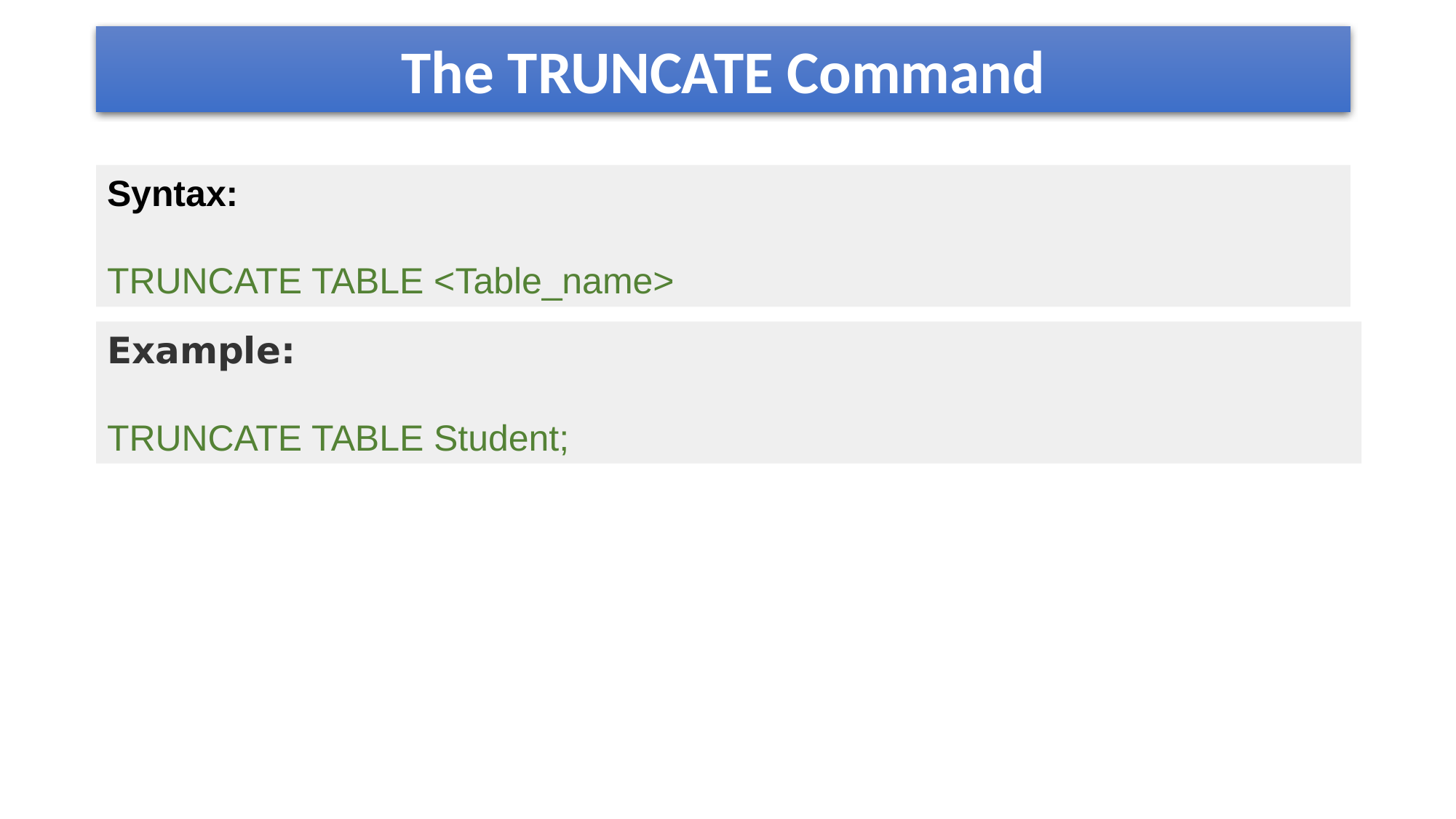

# The TRUNCATE Command
Syntax:

TRUNCATE TABLE <Table_name>
Example:

TRUNCATE TABLE Student;